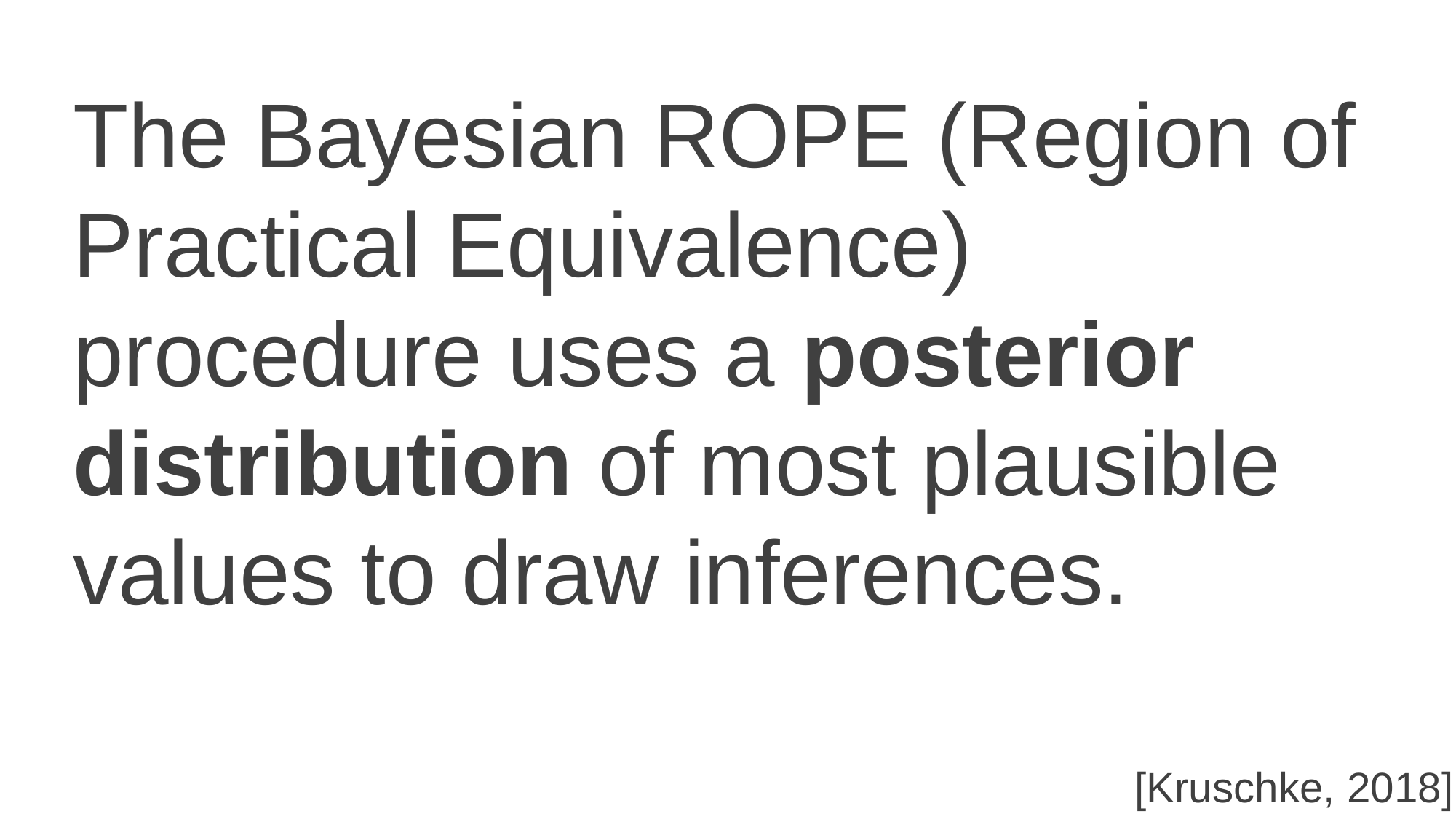

The Bayesian ROPE (Region of Practical Equivalence) procedure uses a posterior distribution of most plausible values to draw inferences.
[Kruschke, 2018]